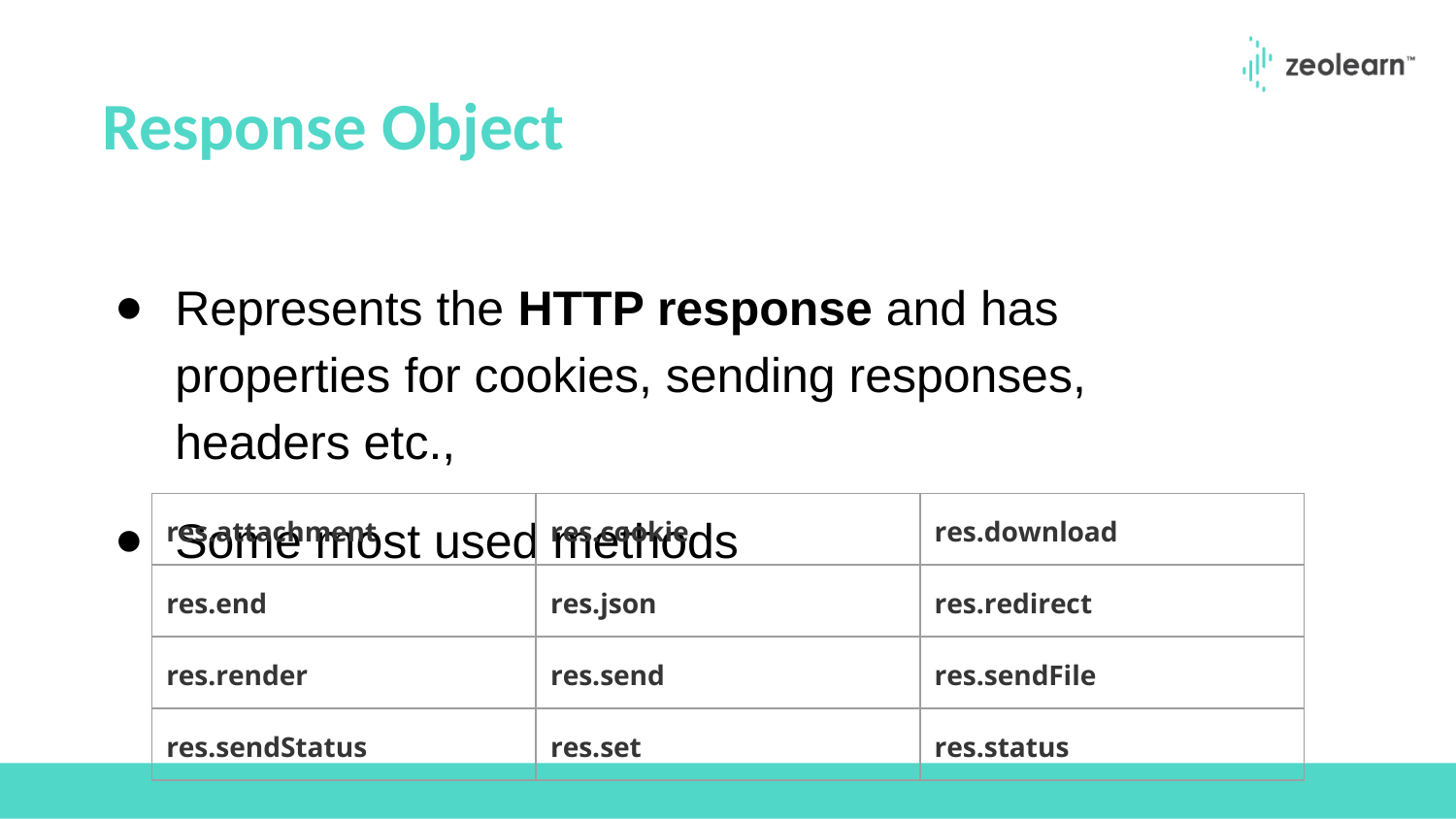

# Response Object
Represents the HTTP response and has properties for cookies, sending responses, headers etc.,
Some most used methods
| res.attachment | res.cookie | res.download |
| --- | --- | --- |
| res.end | res.json | res.redirect |
| res.render | res.send | res.sendFile |
| res.sendStatus | res.set | res.status |